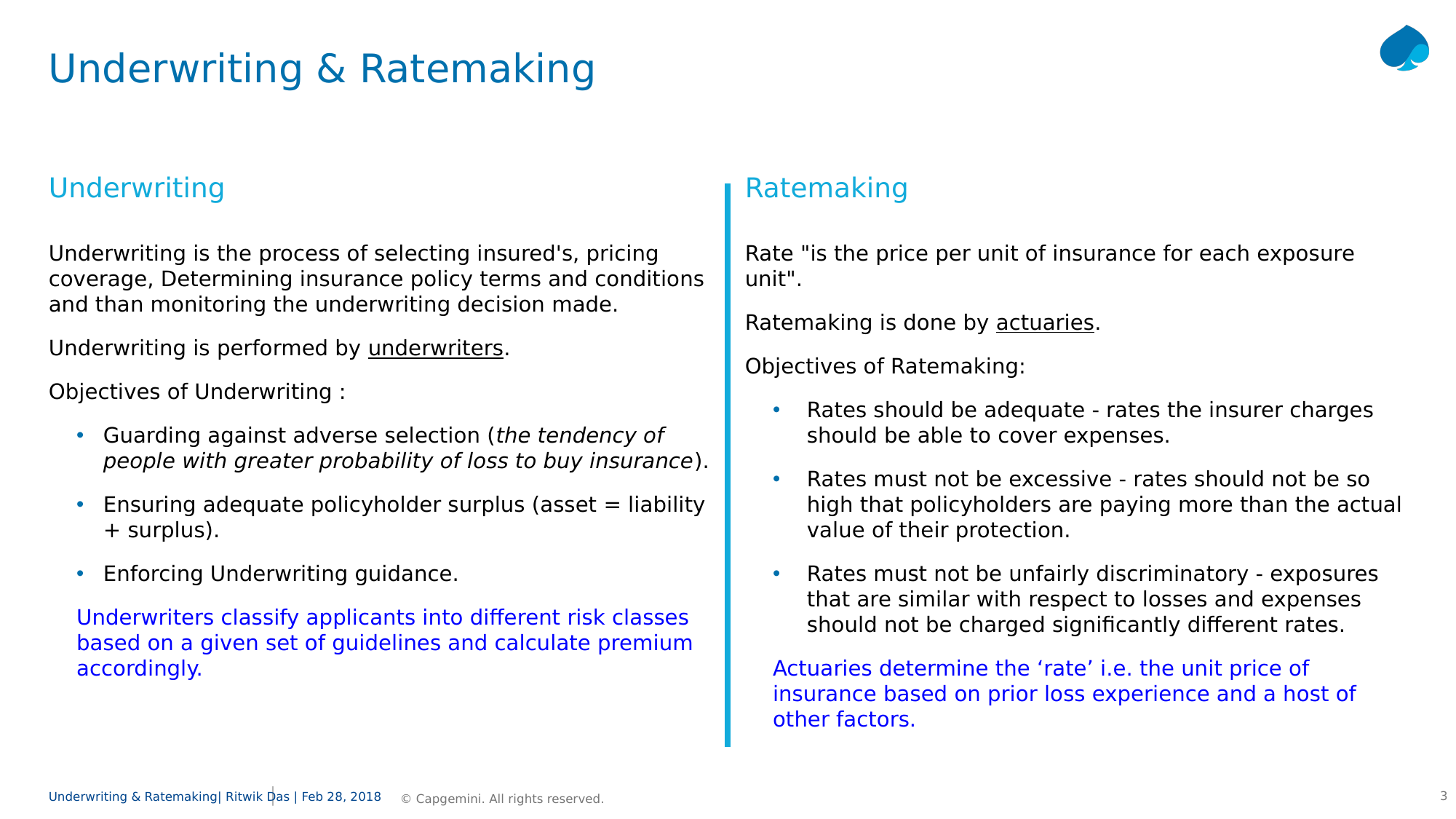

# Underwriting & Ratemaking
Underwriting
Ratemaking
Underwriting is the process of selecting insured's, pricing coverage, Determining insurance policy terms and conditions and than monitoring the underwriting decision made.
Underwriting is performed by underwriters.
Objectives of Underwriting :
Guarding against adverse selection (the tendency of people with greater probability of loss to buy insurance).
Ensuring adequate policyholder surplus (asset = liability + surplus).
Enforcing Underwriting guidance.
Underwriters classify applicants into different risk classes based on a given set of guidelines and calculate premium accordingly.

Rate "is the price per unit of insurance for each exposure unit".
Ratemaking is done by actuaries.
Objectives of Ratemaking:
Rates should be adequate - rates the insurer charges should be able to cover expenses.
Rates must not be excessive - rates should not be so high that policyholders are paying more than the actual value of their protection.
Rates must not be unfairly discriminatory - exposures that are similar with respect to losses and expenses should not be charged significantly different rates.
Actuaries determine the ‘rate’ i.e. the unit price of insurance based on prior loss experience and a host of other factors.